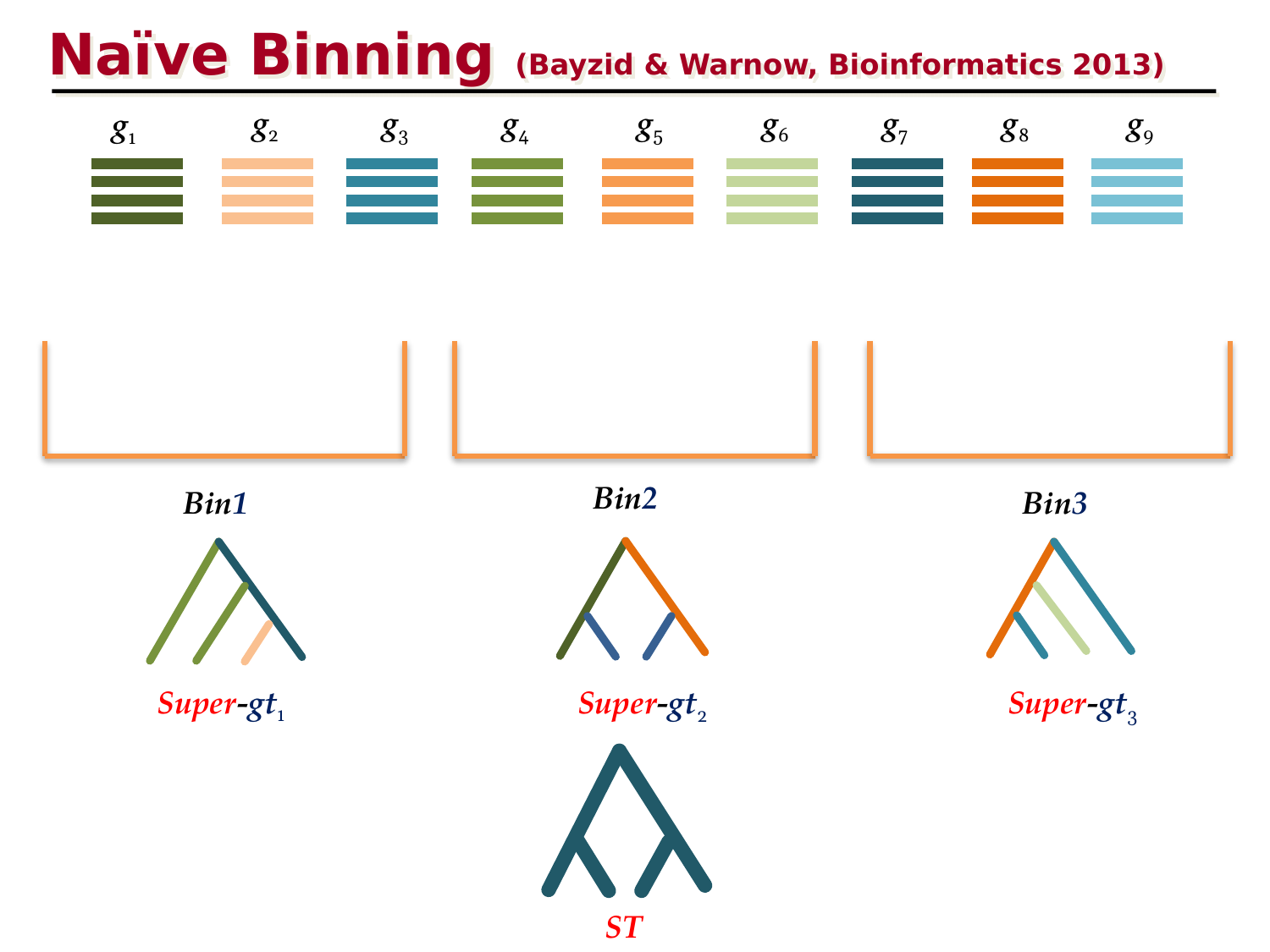

Naïve Binning (Bayzid & Warnow, Bioinformatics 2013)

g2
g3
g4
g5
g6
g7
g8
g9
g1

Bin2
Bin1
Bin3
Super-gt1
Super-gt2
Super-gt3
ST